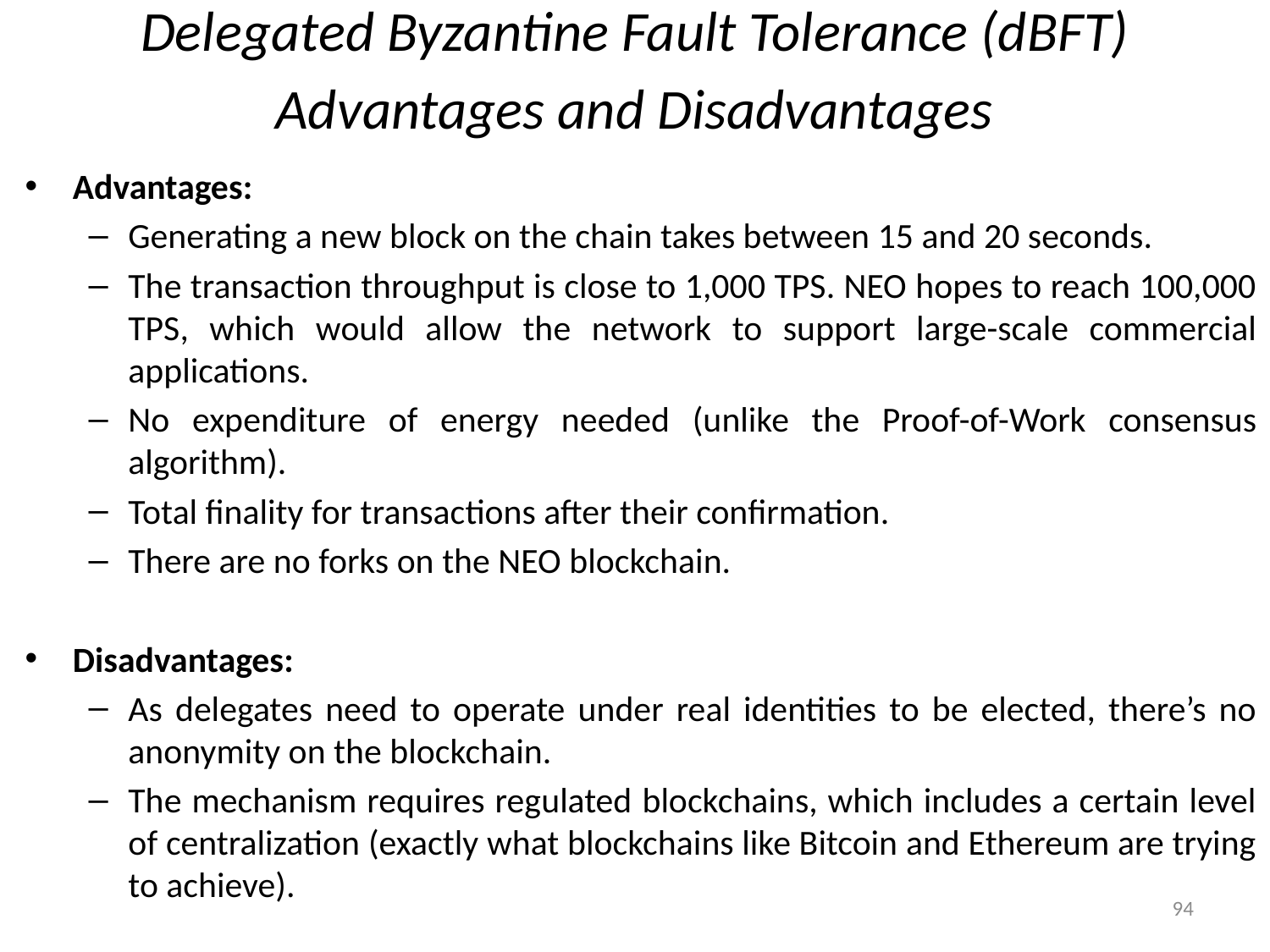

# Delegated Byzantine Fault Tolerance (dBFT)
Advantages and Disadvantages
Advantages:
Generating a new block on the chain takes between 15 and 20 seconds.
The transaction throughput is close to 1,000 TPS. NEO hopes to reach 100,000 TPS, which would allow the network to support large-scale commercial applications.
No expenditure of energy needed (unlike the Proof-of-Work consensus algorithm).
Total finality for transactions after their confirmation.
There are no forks on the NEO blockchain.

Disadvantages:
As delegates need to operate under real identities to be elected, there’s no anonymity on the blockchain.
The mechanism requires regulated blockchains, which includes a certain level of centralization (exactly what blockchains like Bitcoin and Ethereum are trying to achieve).
94